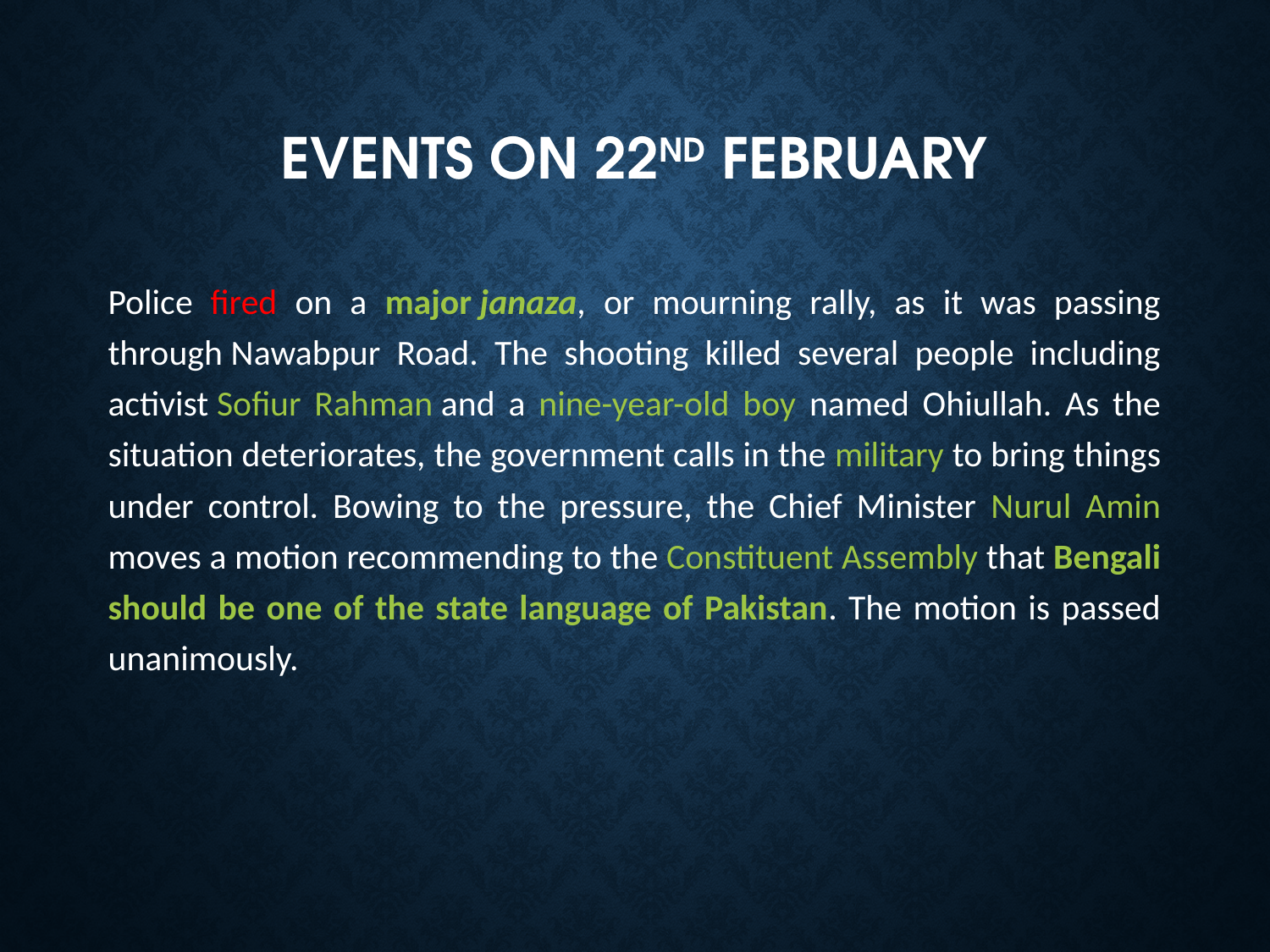

# EVENTS ON 22ND FEBRUARY
Police fired on a major janaza, or mourning rally, as it was passing through Nawabpur Road. The shooting killed several people including activist Sofiur Rahman and a nine-year-old boy named Ohiullah. As the situation deteriorates, the government calls in the military to bring things under control. Bowing to the pressure, the Chief Minister Nurul Amin moves a motion recommending to the Constituent Assembly that Bengali should be one of the state language of Pakistan. The motion is passed unanimously.